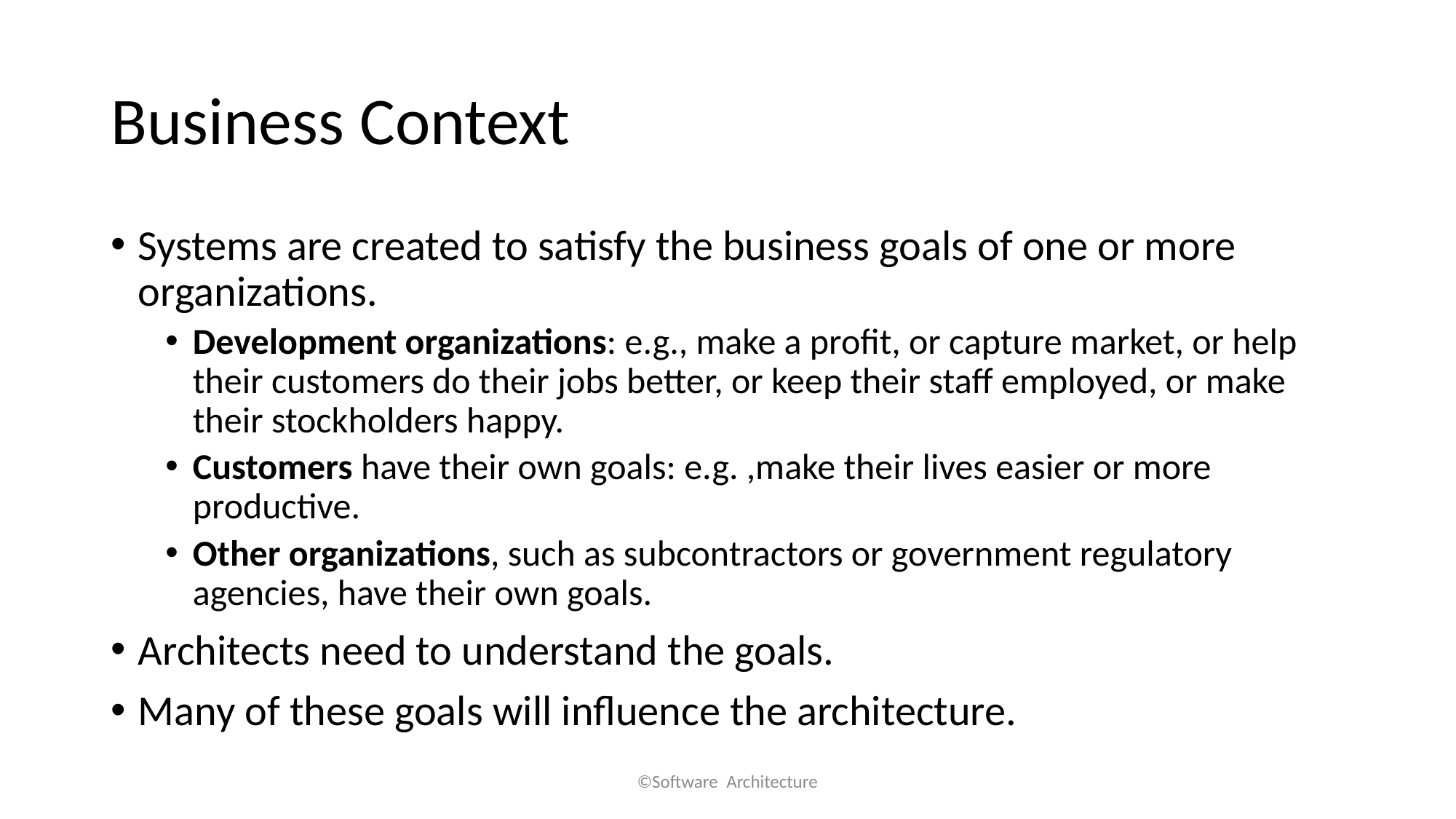

# Business Context
Systems are created to satisfy the business goals of one or more organizations.
Development organizations: e.g., make a profit, or capture market, or help their customers do their jobs better, or keep their staff employed, or make their stockholders happy.
Customers have their own goals: e.g. ,make their lives easier or more productive.
Other organizations, such as subcontractors or government regulatory agencies, have their own goals.
Architects need to understand the goals.
Many of these goals will influence the architecture.
©Software  Architecture